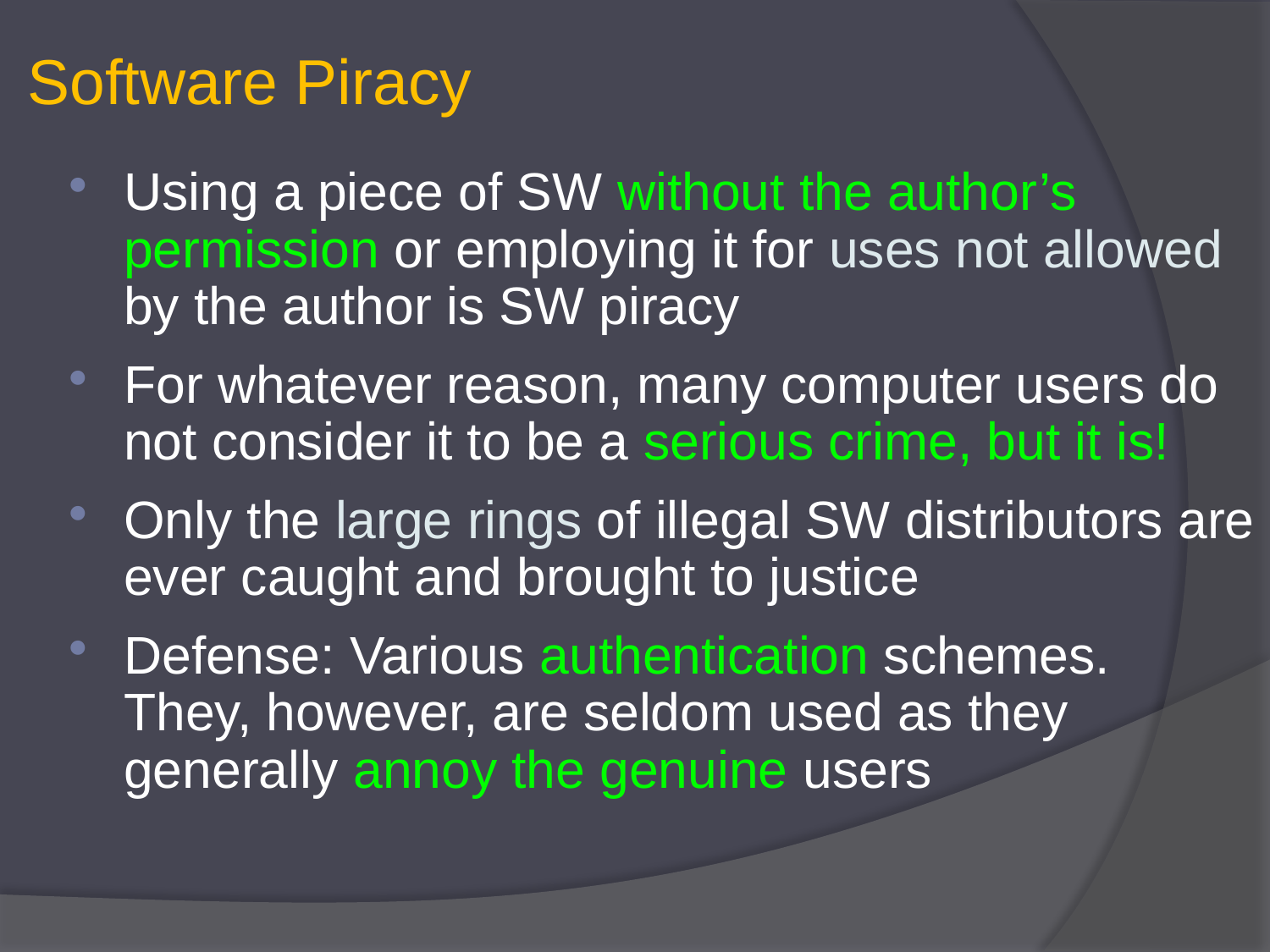

# Software Piracy
Using a piece of SW without the author’s permission or employing it for uses not allowed by the author is SW piracy
For whatever reason, many computer users do not consider it to be a serious crime, but it is!
Only the large rings of illegal SW distributors are ever caught and brought to justice
Defense: Various authentication schemes.  They, however, are seldom used as they generally annoy the genuine users